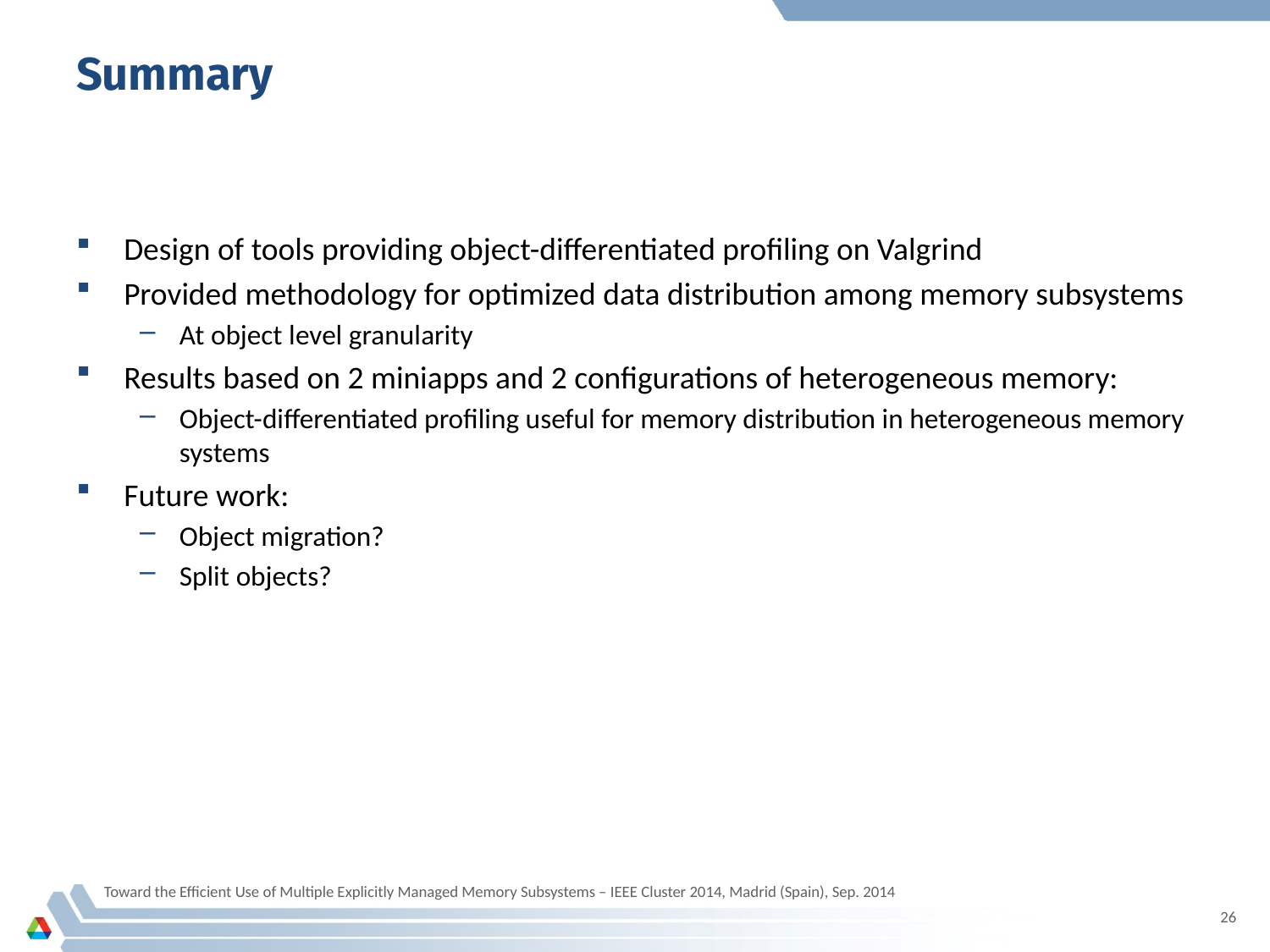

# Summary
Design of tools providing object-differentiated profiling on Valgrind
Provided methodology for optimized data distribution among memory subsystems
At object level granularity
Results based on 2 miniapps and 2 configurations of heterogeneous memory:
Object-differentiated profiling useful for memory distribution in heterogeneous memory systems
Future work:
Object migration?
Split objects?
Toward the Efficient Use of Multiple Explicitly Managed Memory Subsystems – IEEE Cluster 2014, Madrid (Spain), Sep. 2014
26